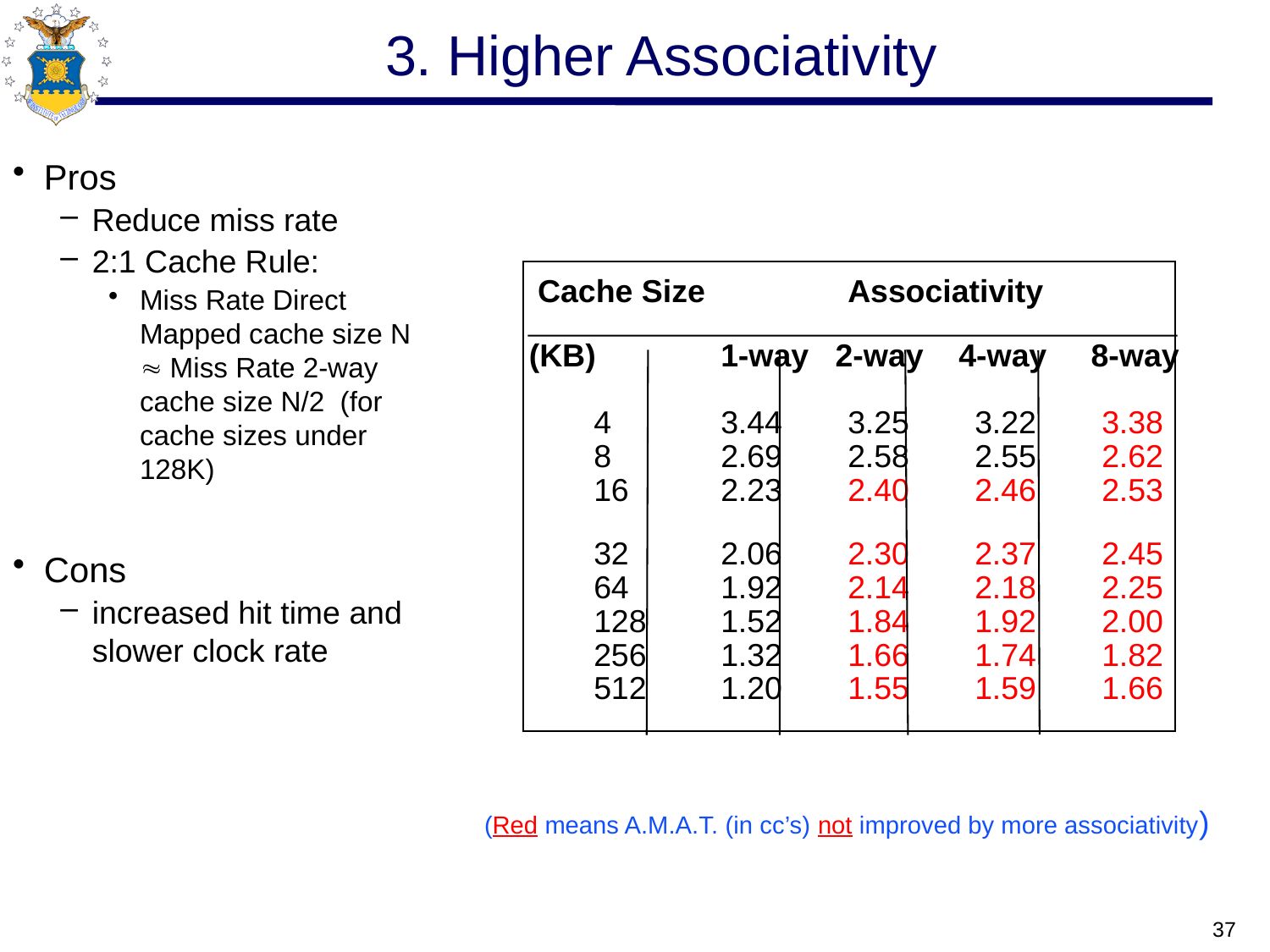

# 3. Higher Associativity
Pros
Reduce miss rate
2:1 Cache Rule:
Miss Rate Direct Mapped cache size N ≈ Miss Rate 2-way cache size N/2  (for cache sizes under 128K)

Cons
increased hit time and slower clock rate

	        Cache Size    	Associativity
	       (KB)   	1-way   2-way    4-way     8-way

		4	3.44	3.25	3.22	3.38
 		8	2.69	2.58	2.55	2.62
 		16	2.23	2.40	2.46	2.53
 		32	2.06	2.30	2.37	2.45
 		64	1.92	2.14	2.18	2.25
 		128	1.52	1.84	1.92	2.00
 		256	1.32	1.66	1.74	1.82
 		512	1.20	1.55	1.59	1.66

       (Red means A.M.A.T. (in cc’s) not improved by more associativity)

37